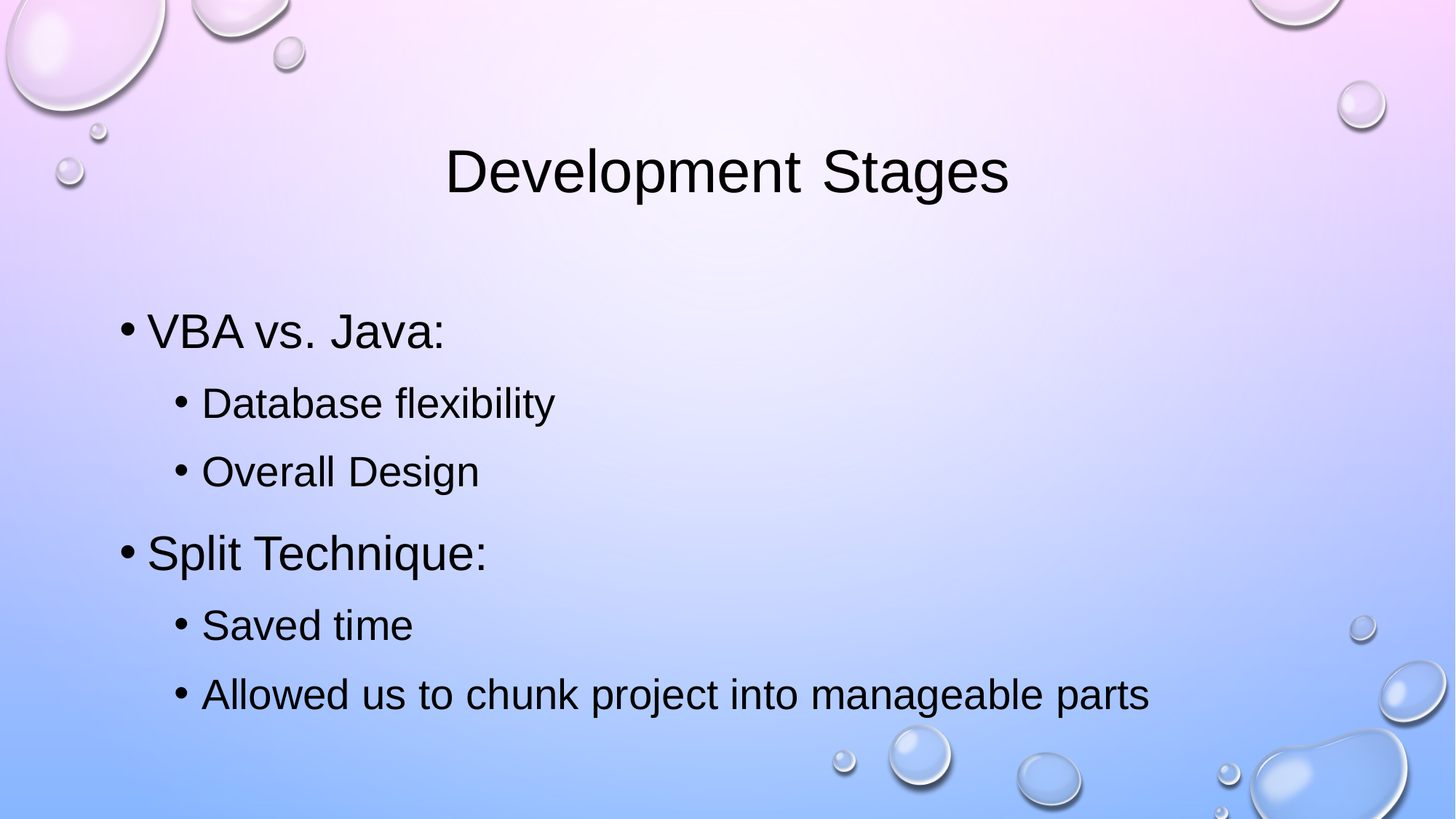

# Development Stages
VBA vs. Java:
Database flexibility
Overall Design
Split Technique:
Saved time
Allowed us to chunk project into manageable parts